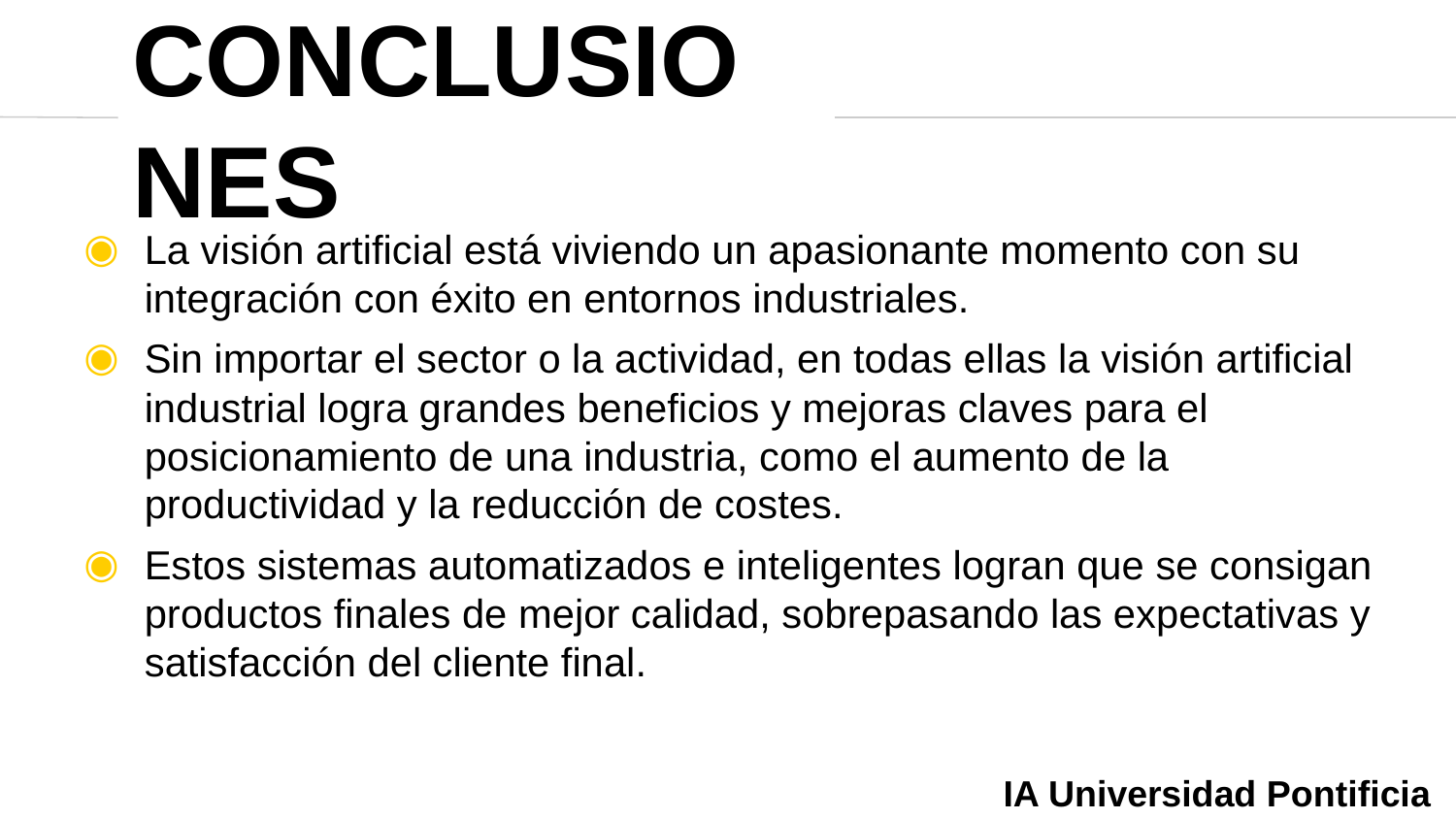

CONCLUSIONES
La visión artificial está viviendo un apasionante momento con su integración con éxito en entornos industriales.
Sin importar el sector o la actividad, en todas ellas la visión artificial industrial logra grandes beneficios y mejoras claves para el posicionamiento de una industria, como el aumento de la productividad y la reducción de costes.
Estos sistemas automatizados e inteligentes logran que se consigan productos finales de mejor calidad, sobrepasando las expectativas y satisfacción del cliente final.

IA Universidad Pontificia Bolivariana